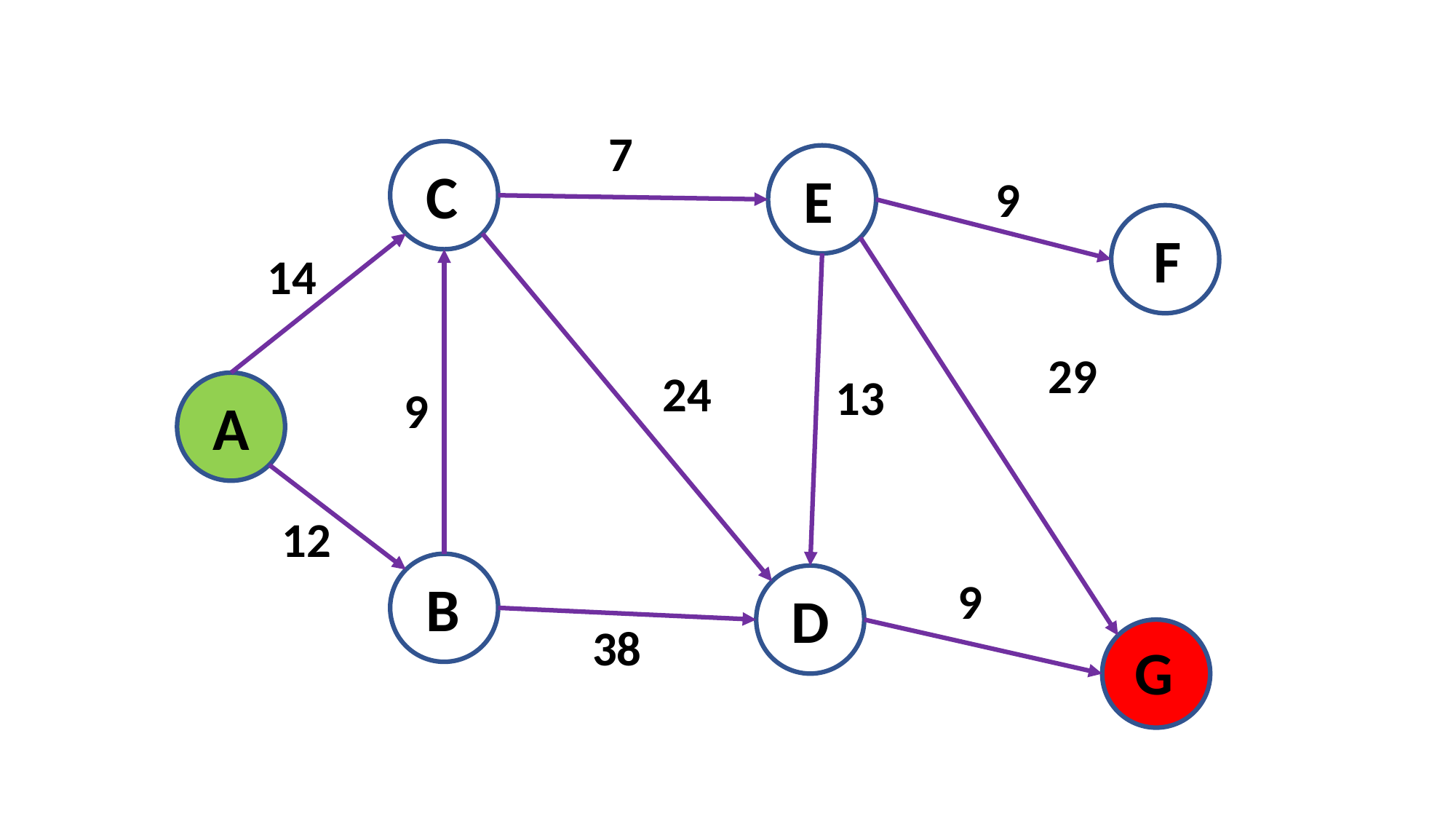

7

C
E
9

F
14
29
24
13

9
A
12

B

9
D
38

G